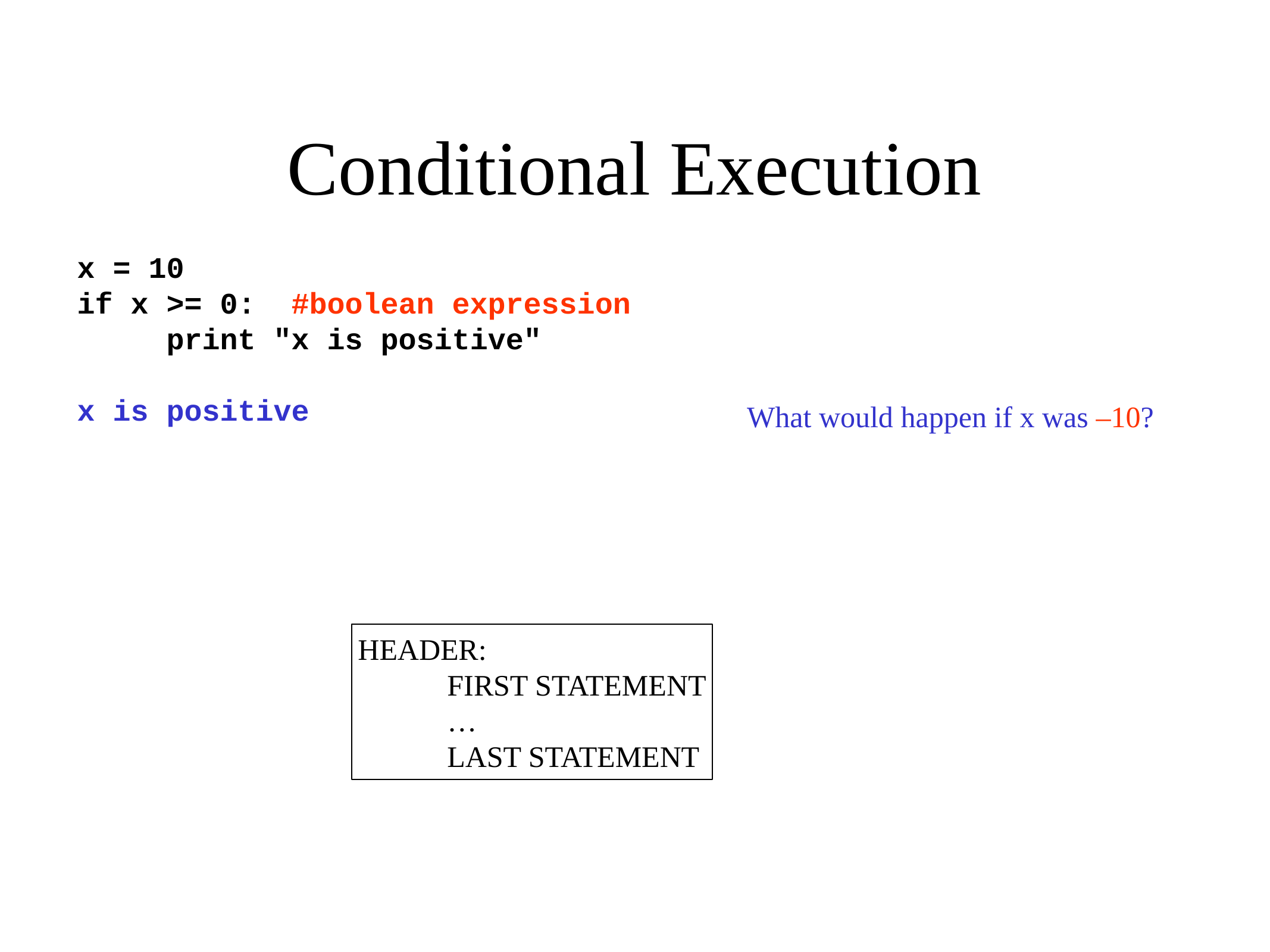

Conditional Execution
x = 10
if x >= 0:  #boolean expression
	print "x is positive"

x is positive
What would happen if x was –10?
HEADER:
	FIRST STATEMENT
	…
	LAST STATEMENT